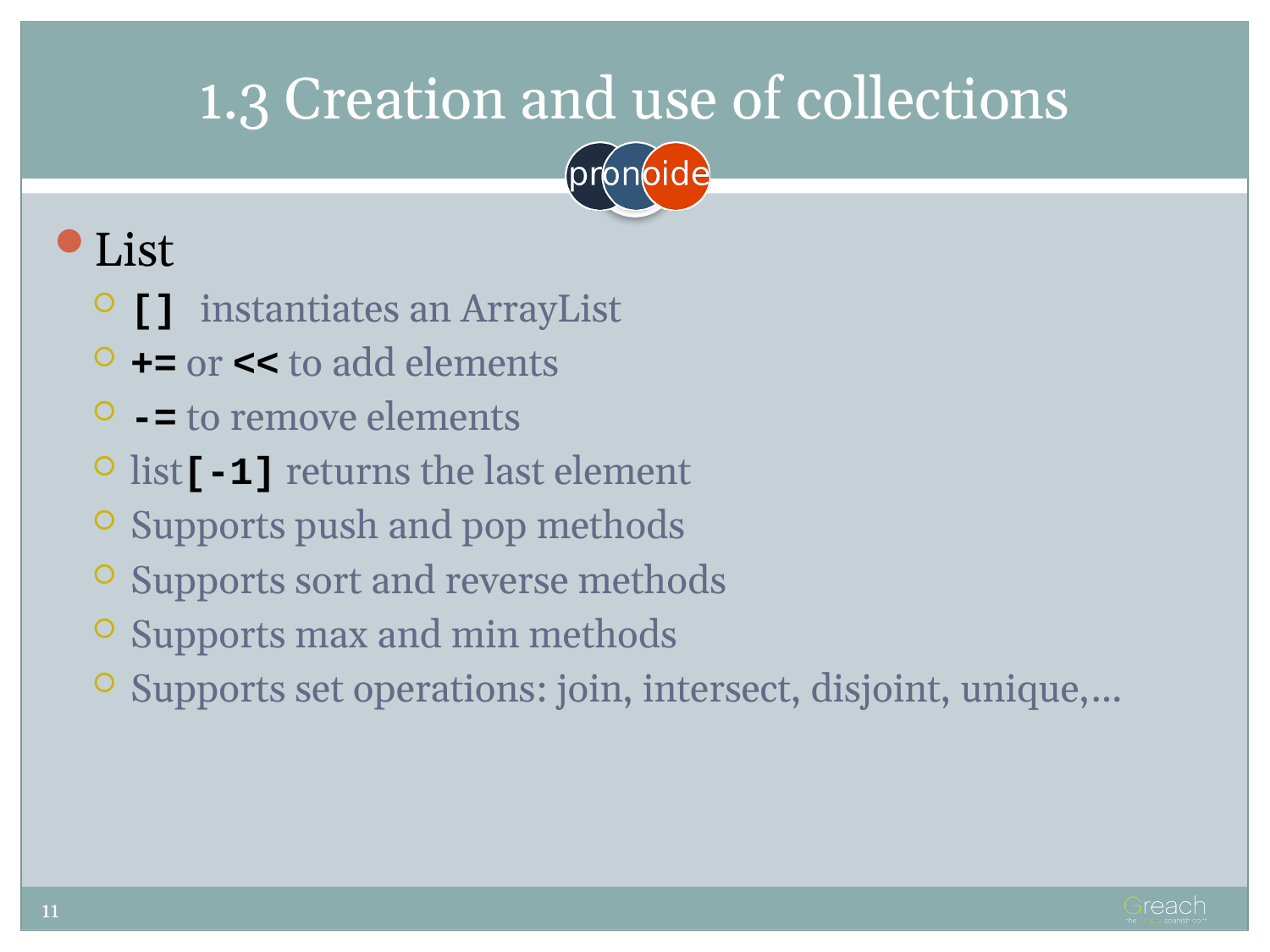

# 1.3 Creation and use of collections
List
[] instantiates an ArrayList
+= or << to add elements
-= to remove elements
list[-1] returns the last element
Supports push and pop methods
Supports sort and reverse methods
Supports max and min methods
Supports set operations: join, intersect, disjoint, unique,…